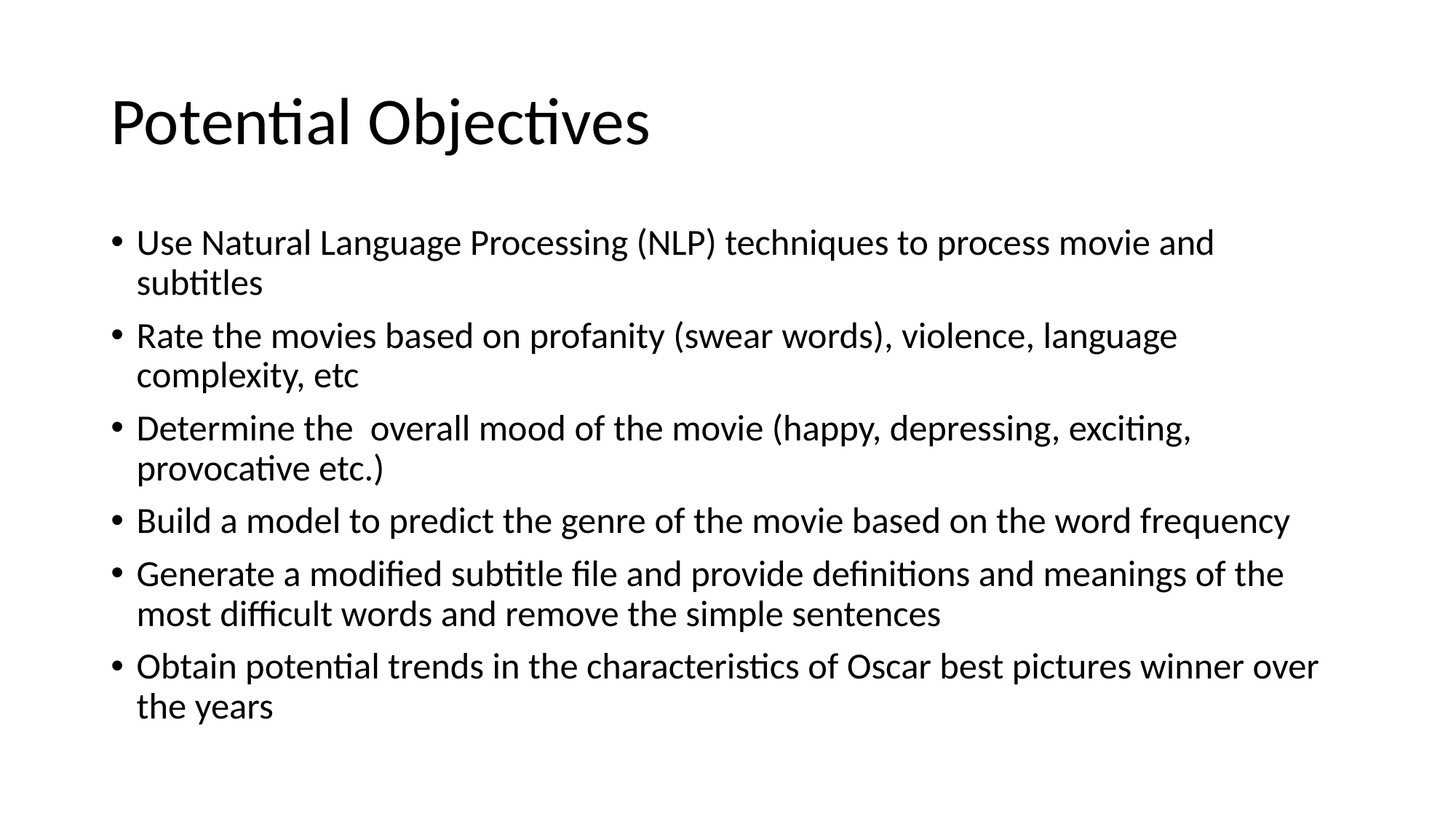

# Potential Objectives
Use Natural Language Processing (NLP) techniques to process movie and subtitles
Rate the movies based on profanity (swear words), violence, language complexity, etc
Determine the  overall mood of the movie (happy, depressing, exciting, provocative etc.)
Build a model to predict the genre of the movie based on the word frequency
Generate a modified subtitle file and provide definitions and meanings of the most difficult words and remove the simple sentences
Obtain potential trends in the characteristics of Oscar best pictures winner over the years